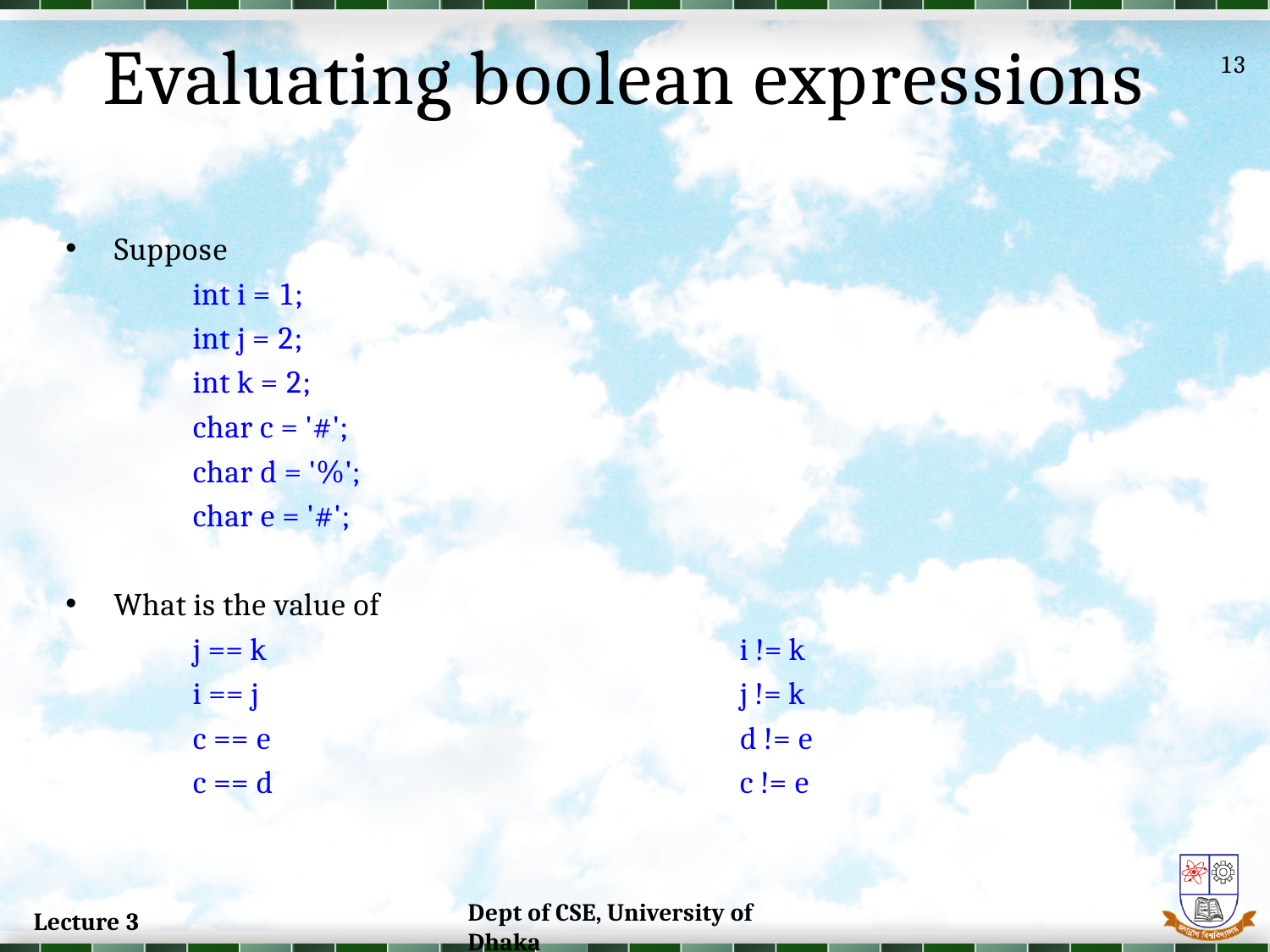

# Evaluating boolean expressions
13
Suppose
int i = 1;
int j = 2;
int k = 2;
char c = '#';
char d = '%';
char e = '#';

What is the value of
j == k 				 i != k
i == j 				 j != k
c == e 				 d != e
c == d 				 c != e
Dept of CSE, University of Dhaka